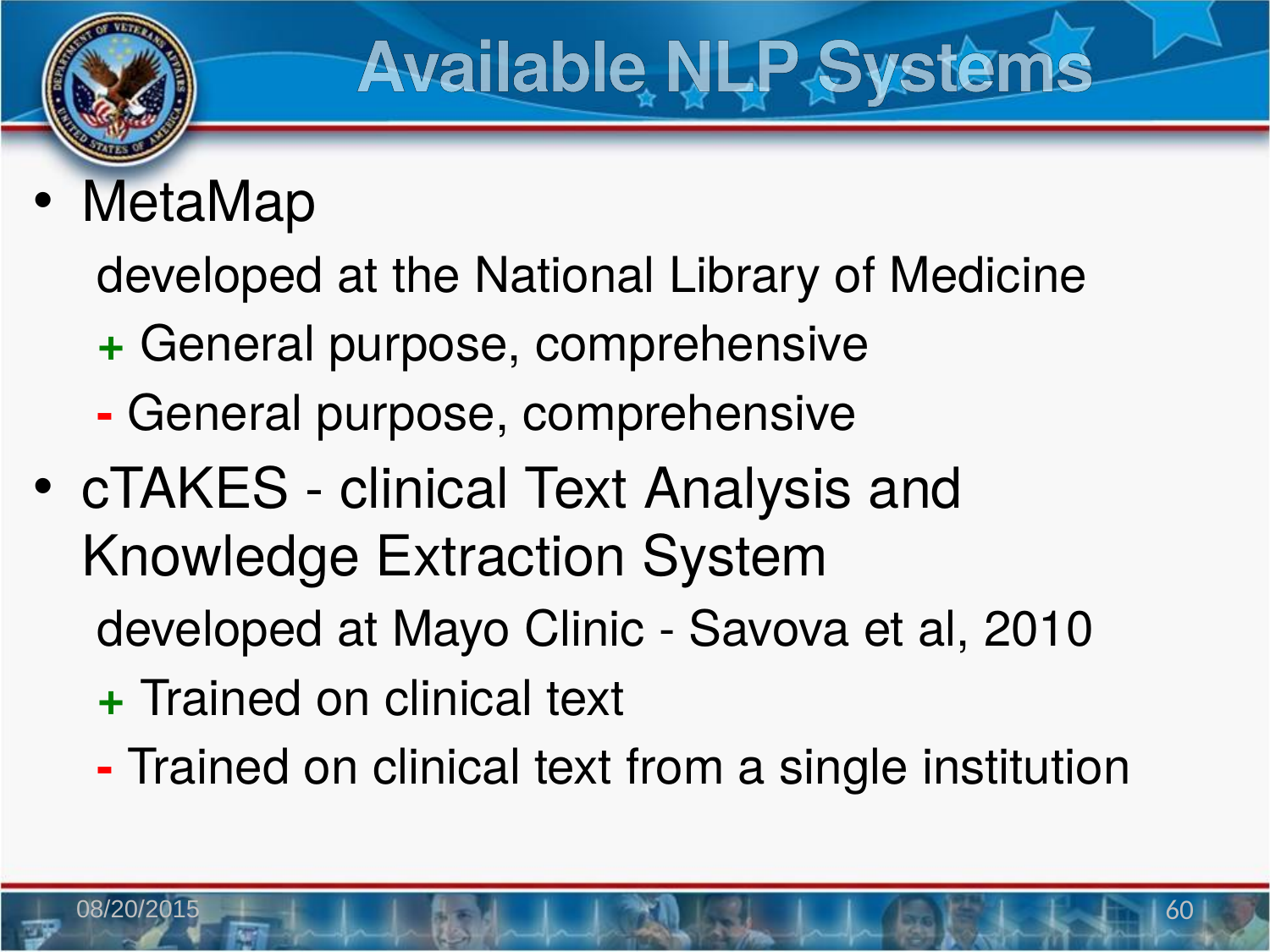

# Available NLP Systems
MetaMap
developed at the National Library of Medicine
+ General purpose, comprehensive
- General purpose, comprehensive
cTAKES - clinical Text Analysis and Knowledge Extraction System
developed at Mayo Clinic - Savova et al, 2010
+ Trained on clinical text
- Trained on clinical text from a single institution
08/20/2015
60